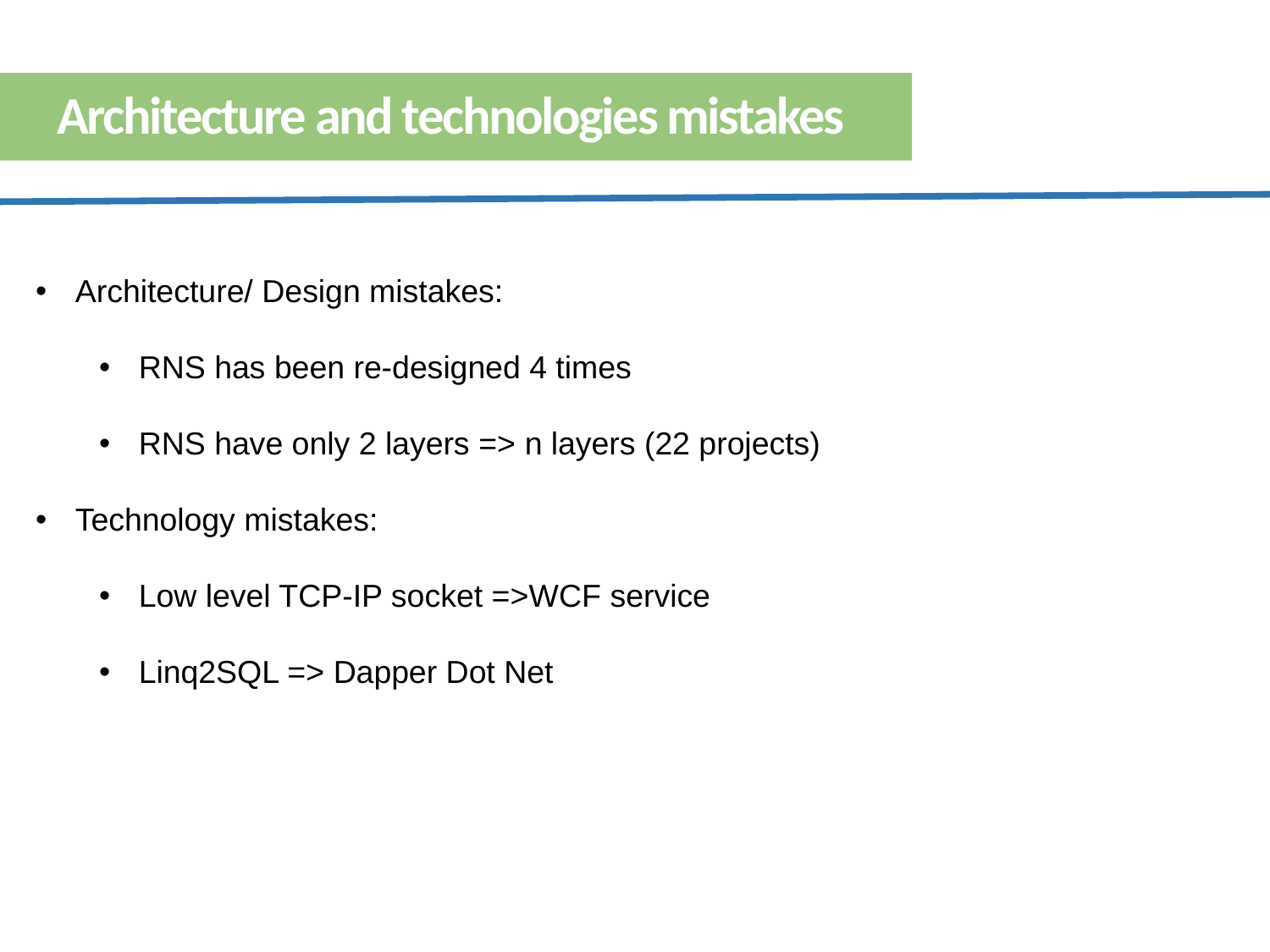

Architecture and technologies mistakes
Architecture/ Design mistakes:
RNS has been re-designed 4 times
RNS have only 2 layers => n layers (22 projects)
Technology mistakes:
Low level TCP-IP socket =>WCF service
Linq2SQL => Dapper Dot Net